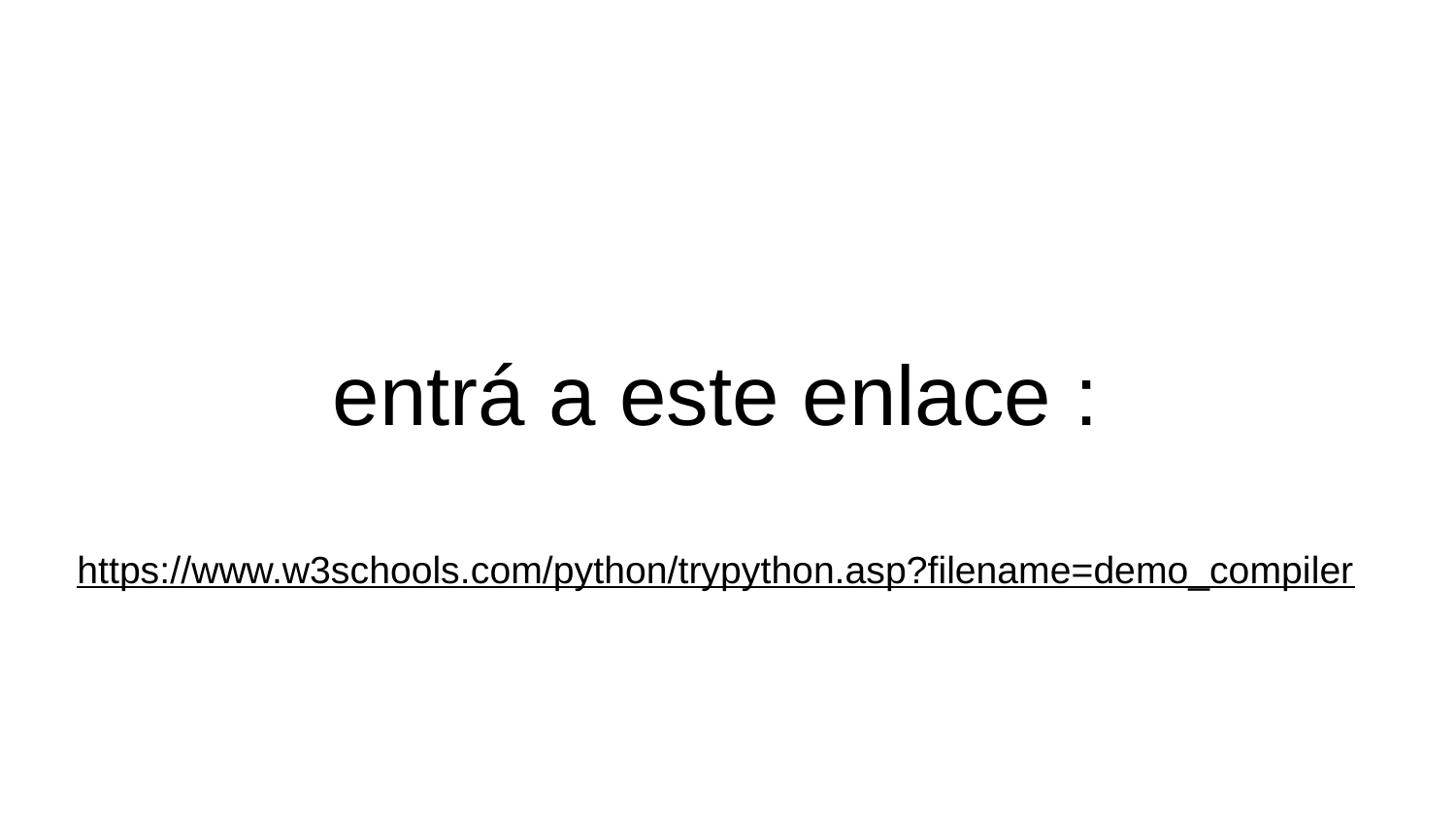

# entrá a este enlace :
https://www.w3schools.com/python/trypython.asp?filename=demo_compiler